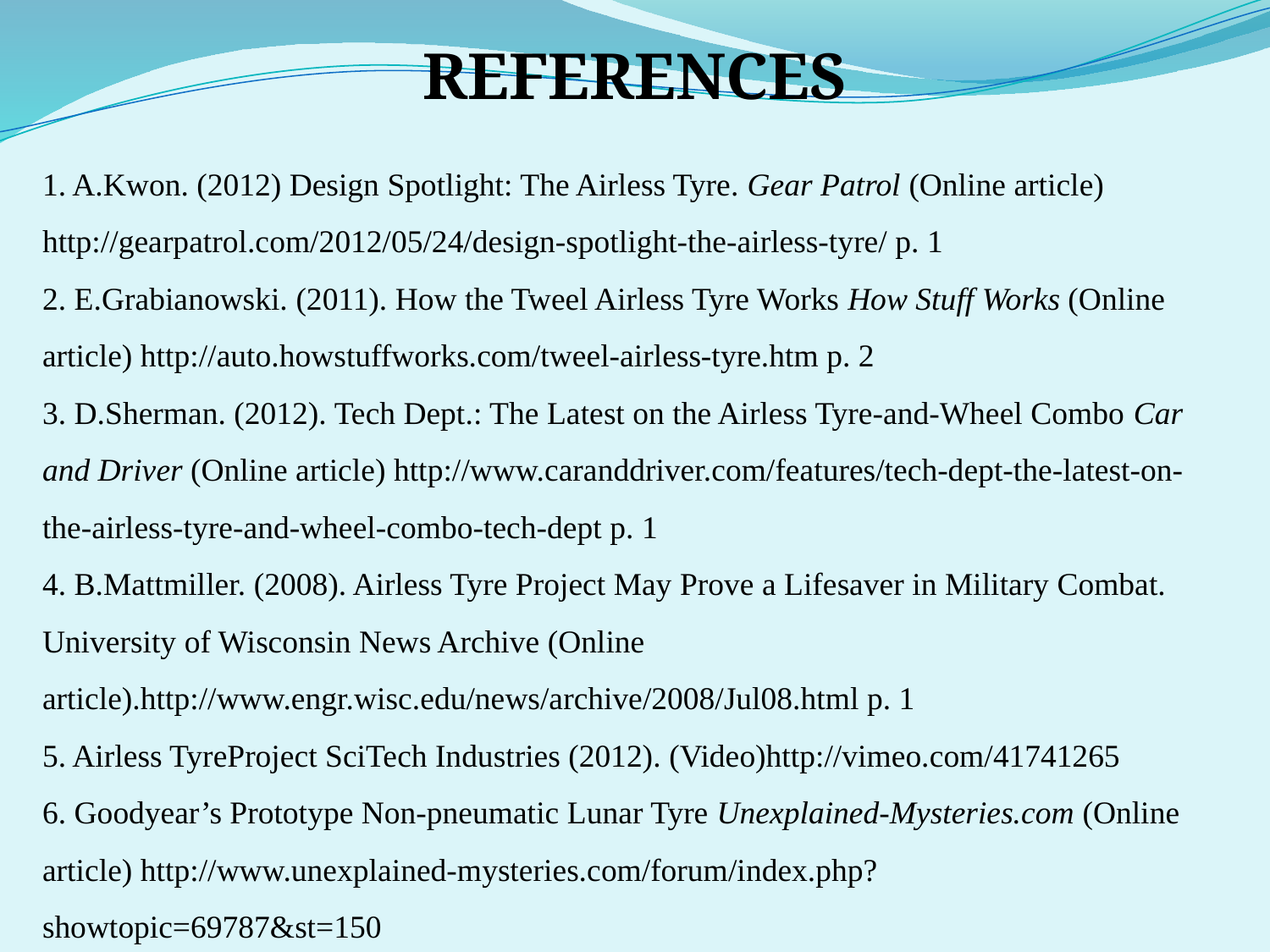

REFERENCES

1. A.Kwon. (2012) Design Spotlight: The Airless Tyre. Gear Patrol (Online article) http://gearpatrol.com/2012/05/24/design-spotlight-the-airless-tyre/ p. 1
2. E.Grabianowski. (2011). How the Tweel Airless Tyre Works How Stuff Works (Online article) http://auto.howstuffworks.com/tweel-airless-tyre.htm p. 2
3. D.Sherman. (2012). Tech Dept.: The Latest on the Airless Tyre-and-Wheel Combo Car and Driver (Online article) http://www.caranddriver.com/features/tech-dept-the-latest-on-the-airless-tyre-and-wheel-combo-tech-dept p. 1
4. B.Mattmiller. (2008). Airless Tyre Project May Prove a Lifesaver in Military Combat. University of Wisconsin News Archive (Online article).http://www.engr.wisc.edu/news/archive/2008/Jul08.html p. 1
5. Airless TyreProject SciTech Industries (2012). (Video)http://vimeo.com/41741265
6. Goodyear’s Prototype Non-pneumatic Lunar Tyre Unexplained-Mysteries.com (Online article) http://www.unexplained-mysteries.com/forum/index.php?showtopic=69787&st=150